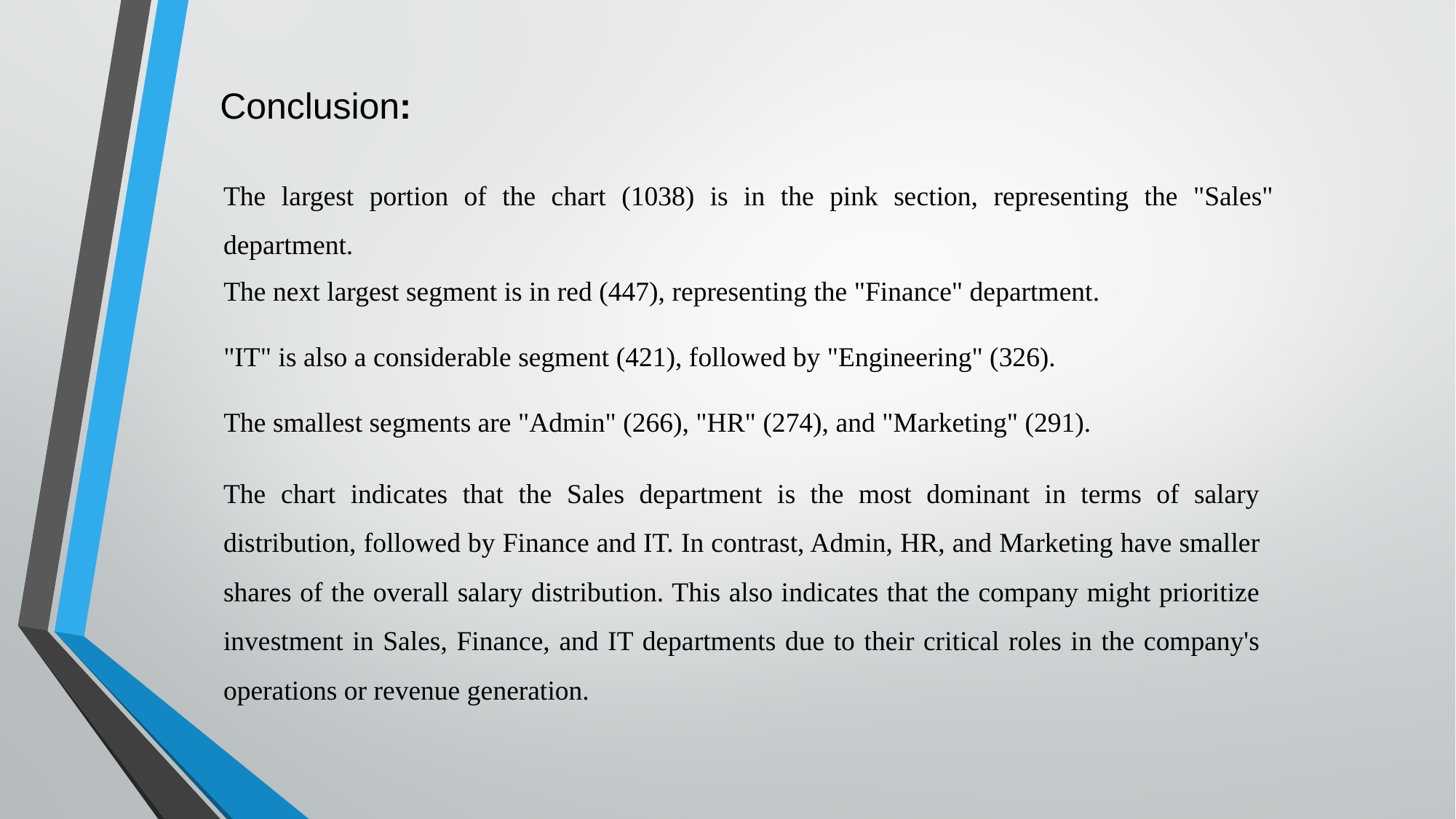

Conclusion:
The largest portion of the chart (1038) is in the pink section, representing the "Sales" department.

The next largest segment is in red (447), representing the "Finance" department.

"IT" is also a considerable segment (421), followed by "Engineering" (326).

The smallest segments are "Admin" (266), "HR" (274), and "Marketing" (291).
The chart indicates that the Sales department is the most dominant in terms of salary distribution, followed by Finance and IT. In contrast, Admin, HR, and Marketing have smaller shares of the overall salary distribution. This also indicates that the company might prioritize investment in Sales, Finance, and IT departments due to their critical roles in the company's operations or revenue generation.